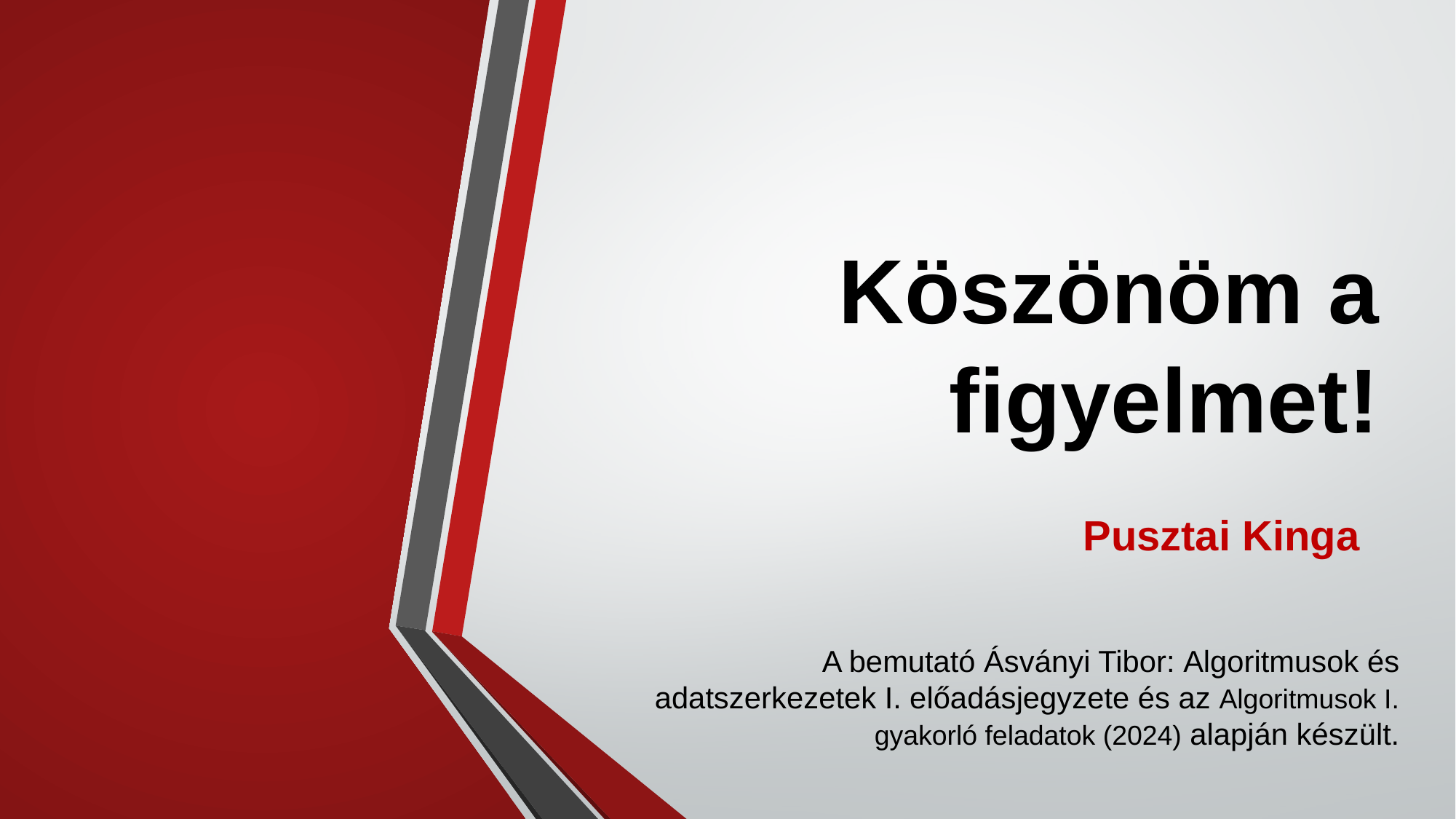

# Köszönöm a figyelmet!
Pusztai Kinga
A bemutató Ásványi Tibor: Algoritmusok és adatszerkezetek I. előadásjegyzete és az Algoritmusok I. gyakorló feladatok (2024) alapján készült.